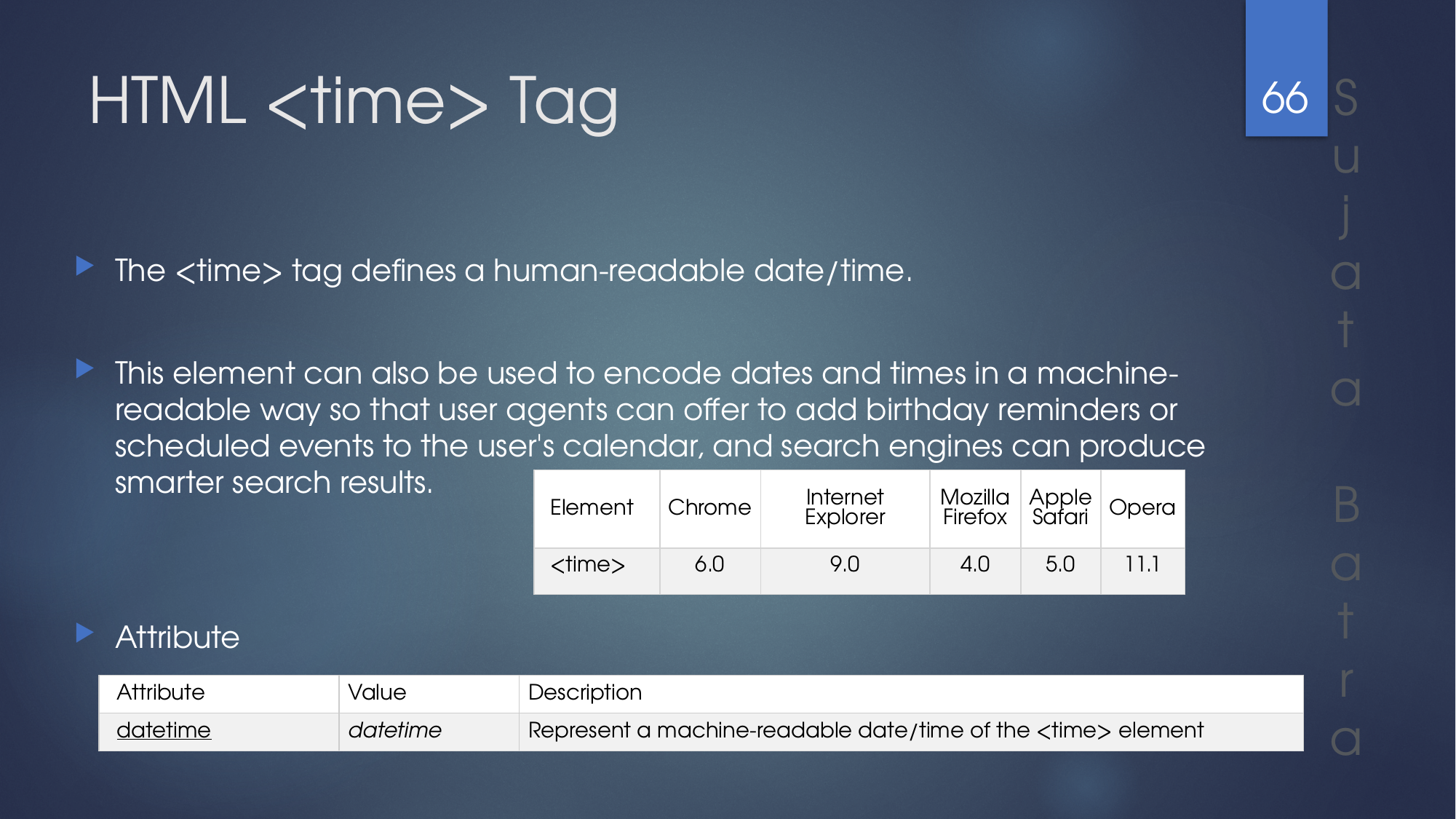

66
# HTML <time> Tag
The <time> tag defines a human-readable date/time.

This element can also be used to encode dates and times in a machine-readable way so that user agents can offer to add birthday reminders or scheduled events to the user's calendar, and search engines can produce smarter search results.

Attribute
| Element | Chrome | Internet Explorer | Mozilla Firefox | Apple Safari | Opera |
| --- | --- | --- | --- | --- | --- |
| <time> | 6.0 | 9.0 | 4.0 | 5.0 | 11.1 |
| Attribute | Value | Description |
| --- | --- | --- |
| datetime | datetime | Represent a machine-readable date/time of the <time> element |